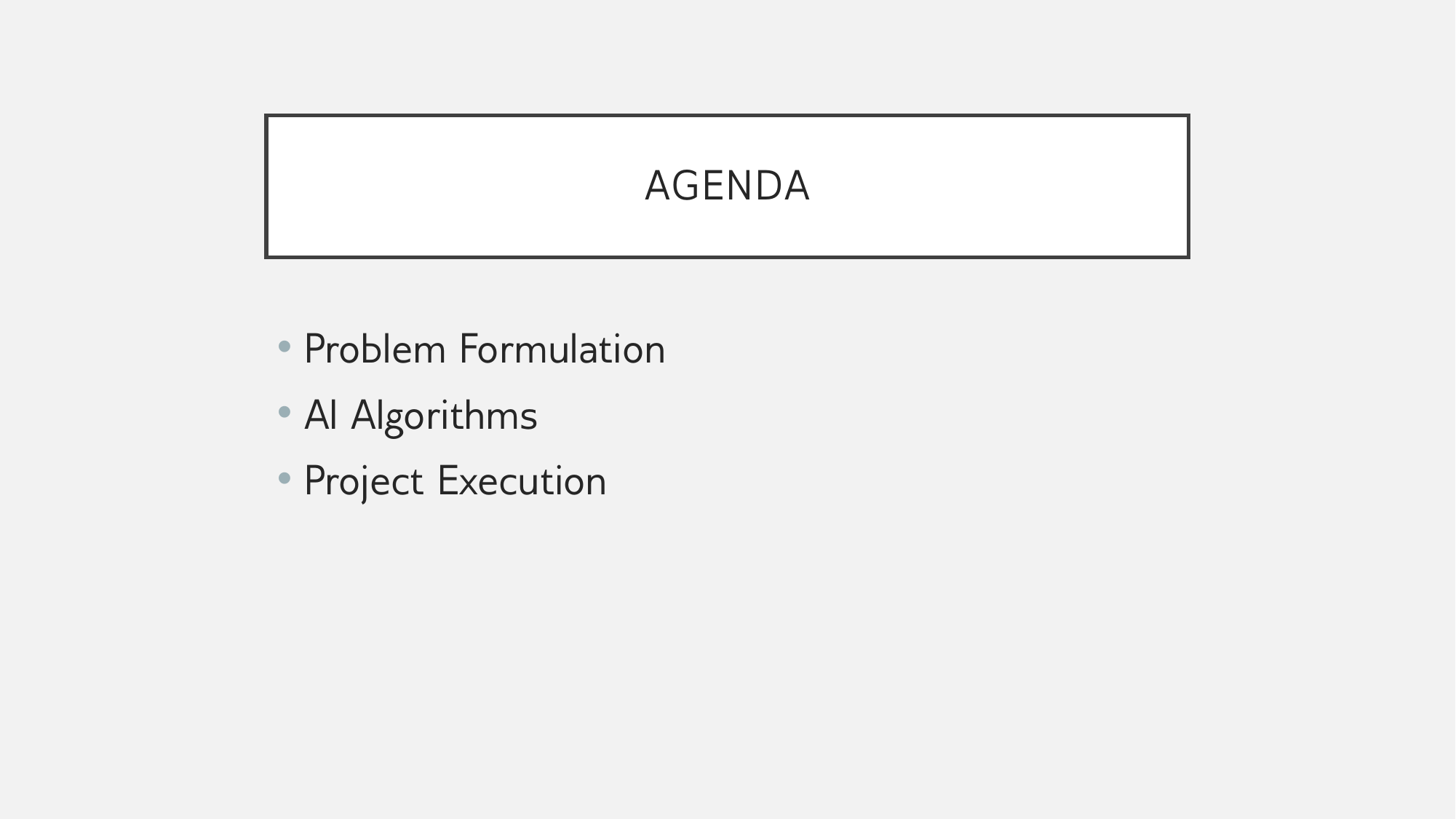

# Agenda
Problem Formulation
AI Algorithms
Project Execution